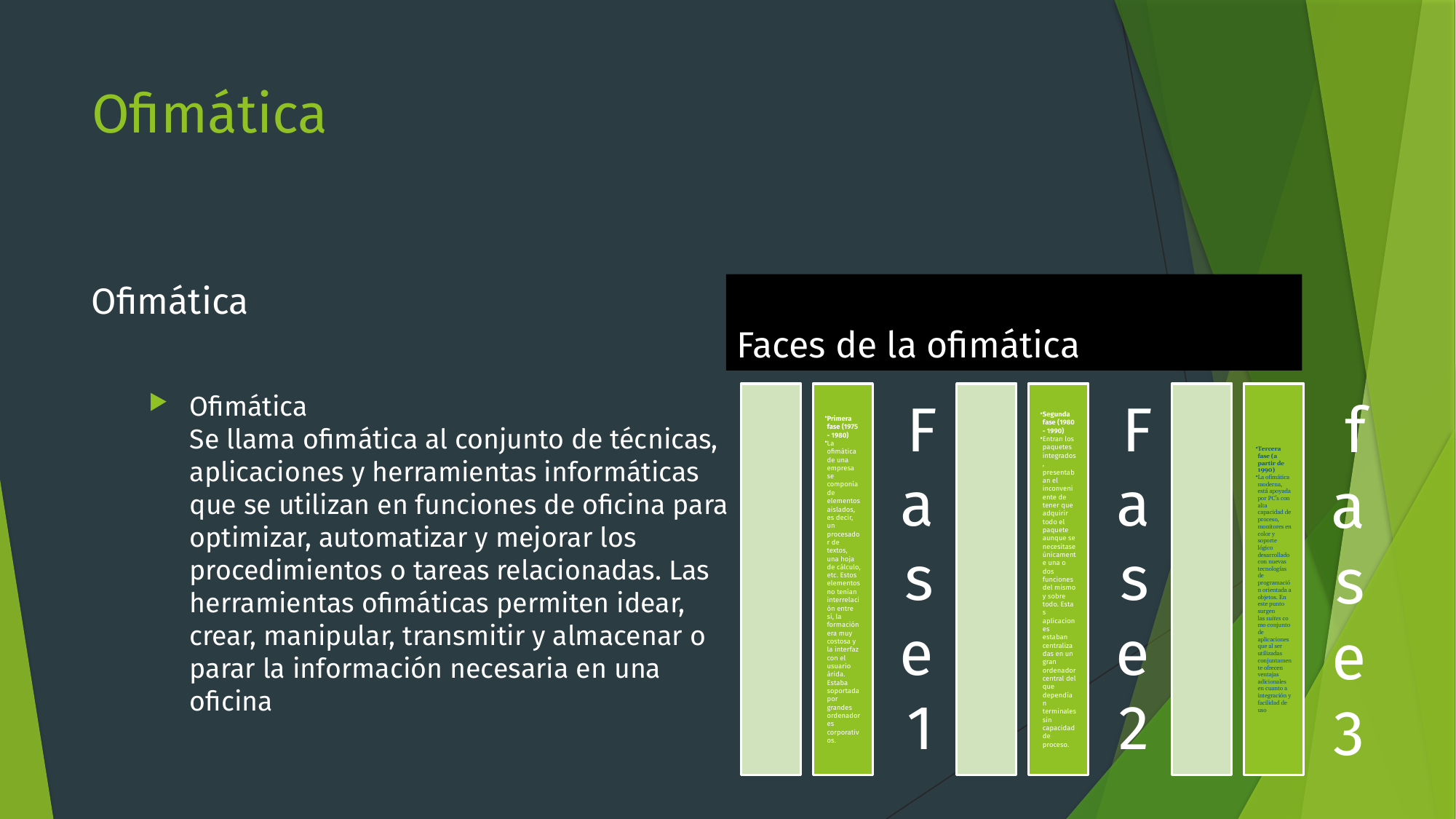

# Ofimática
Ofimática
Faces de la ofimática
Ofimática 
Se llama ofimática al conjunto de técnicas, aplicaciones y herramientas informáticas que se utilizan en funciones de oficina para optimizar, automatizar y mejorar los procedimientos o tareas relacionadas. Las herramientas ofimáticas permiten idear, crear, manipular, transmitir y almacenar o parar la información necesaria en una oficina

Fase 1
Fase 2
fase3
Tercera fase (a partir de 1990)
Primera fase (1975 - 1980)
La ofimática de una empresa se componía de elementos aislados, es decir, un procesador de textos, una hoja de cálculo, etc. Estos elementos no tenían interrelación entre sí, la formación era muy costosa y la interfaz con el usuario árida. Estaba soportada por grandes ordenadores corporativos.
Segunda fase (1980 - 1990)
Entran los paquetes integrados, presentaban el inconveniente de tener que adquirir todo el paquete aunque se necesitase únicamente una o dos funciones del mismo y sobre todo. Estas aplicaciones estaban centralizadas en un gran ordenador central del que dependían terminales sin capacidad de proceso.
La ofimática moderna, está apoyada por PC’s con alta capacidad de proceso, monitores en color y soporte lógico desarrollado con nuevas tecnologías de programación orientada a objetos. En este punto surgen las suites como conjunto de aplicaciones que al ser utilizadas conjuntamente ofrecen ventajas adicionales en cuanto a integración y facilidad de uso